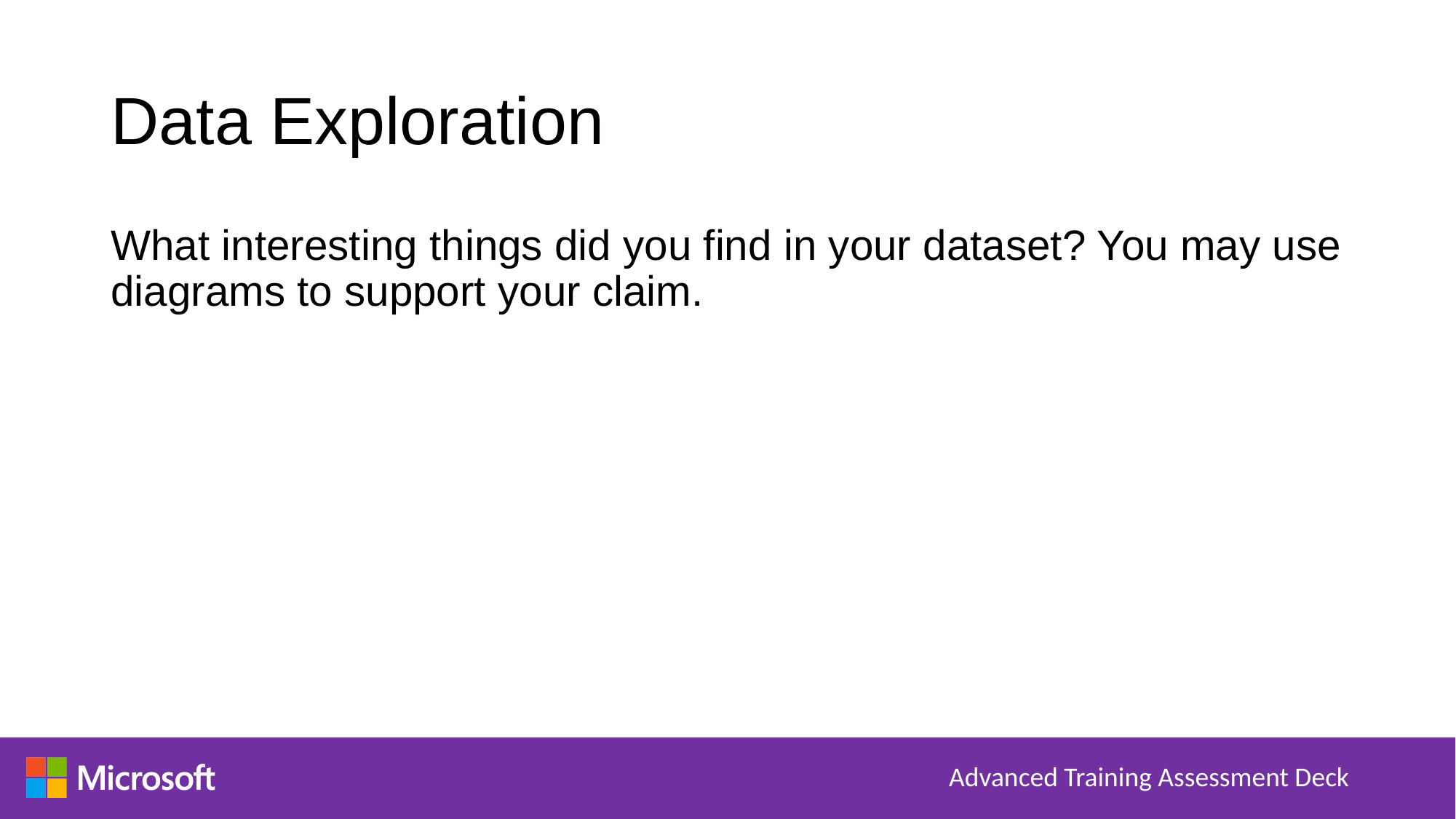

# Data Exploration
What interesting things did you find in your dataset? You may use diagrams to support your claim.